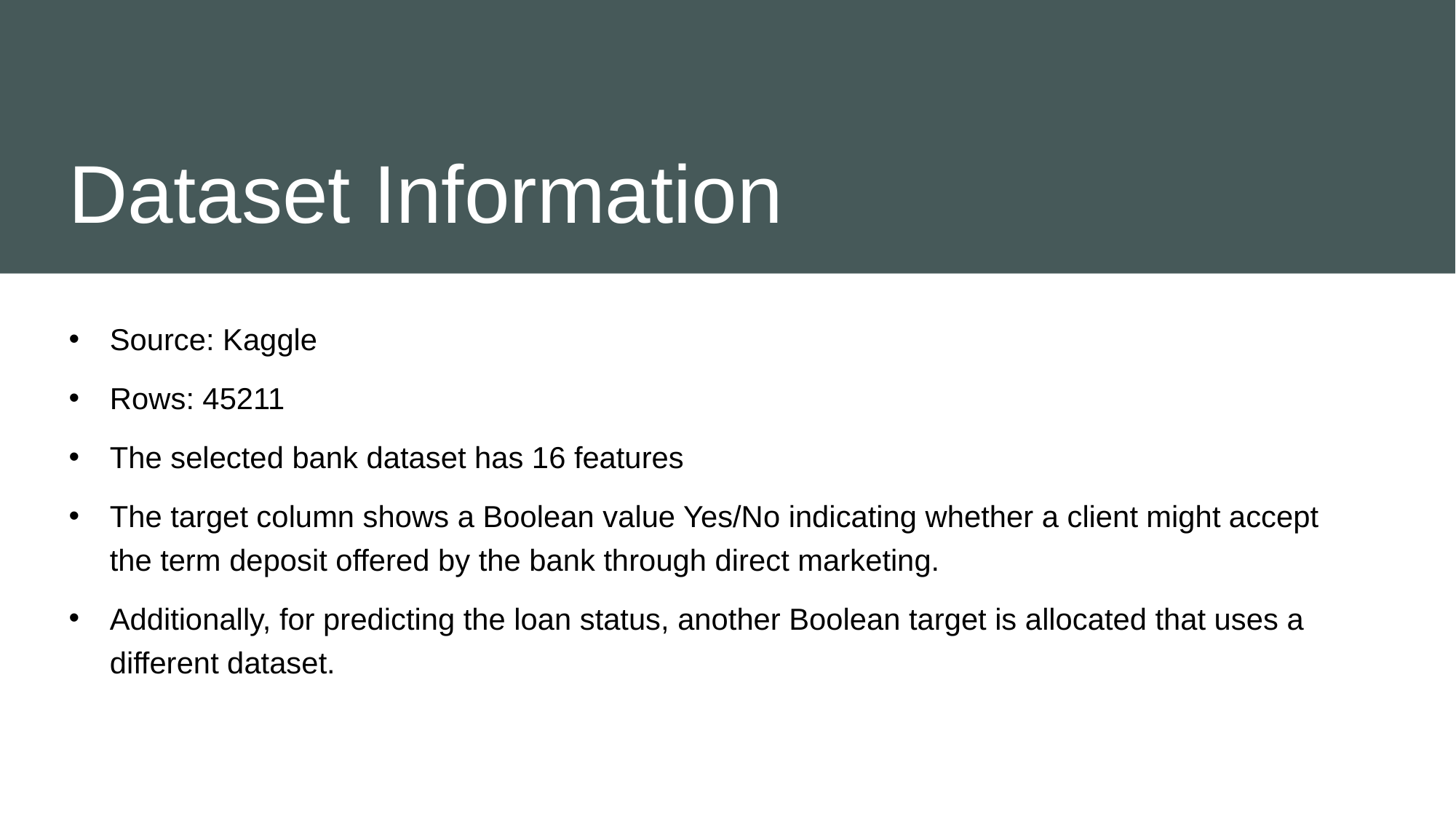

# Dataset Information
Source: Kaggle
Rows: 45211
The selected bank dataset has 16 features
The target column shows a Boolean value Yes/No indicating whether a client might accept the term deposit offered by the bank through direct marketing.
Additionally, for predicting the loan status, another Boolean target is allocated that uses a different dataset.